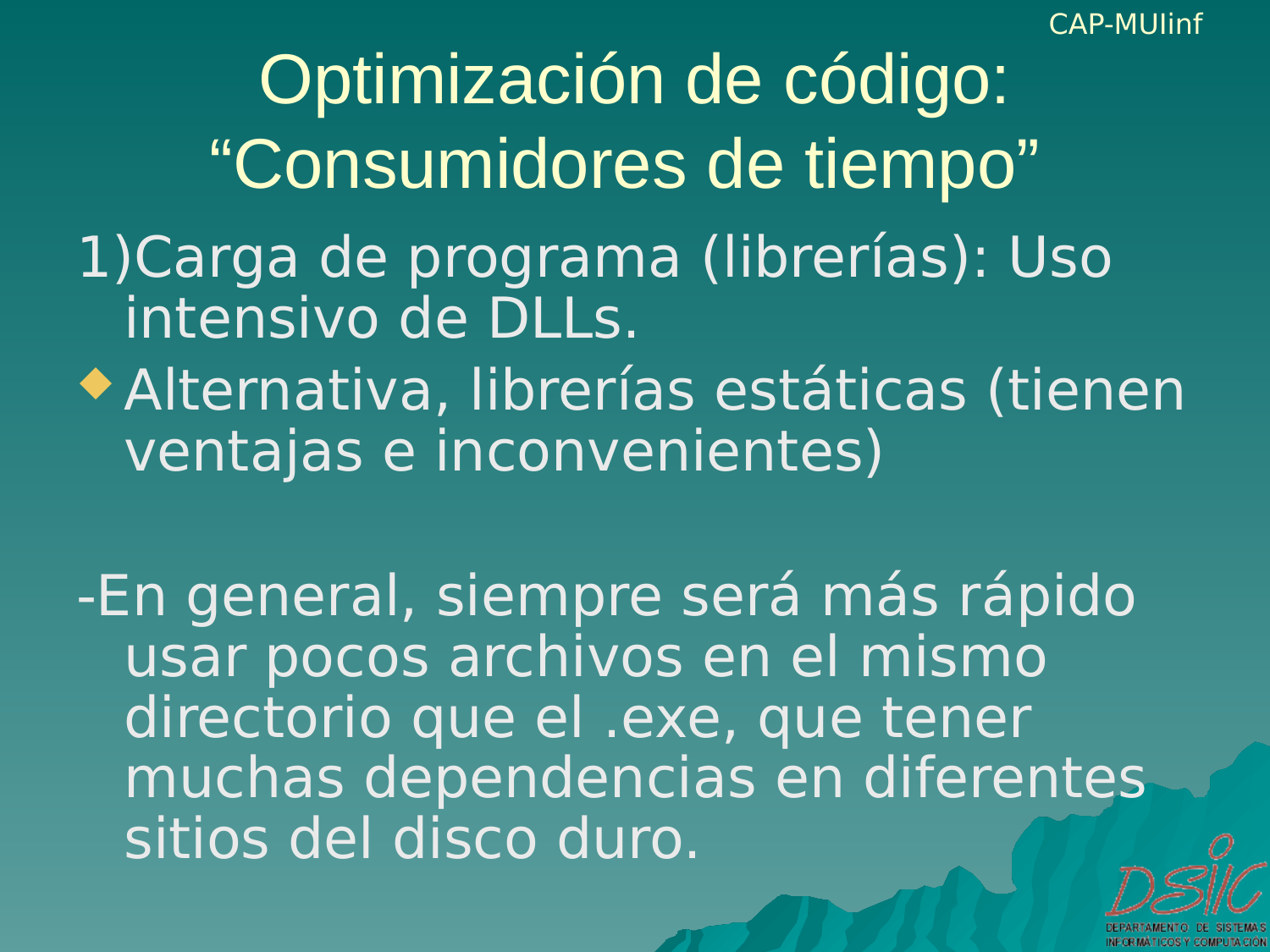

# Optimización de código: “Consumidores de tiempo”
1)Carga de programa (librerías): Uso intensivo de DLLs.
Alternativa, librerías estáticas (tienen ventajas e inconvenientes)

-En general, siempre será más rápido usar pocos archivos en el mismo directorio que el .exe, que tener muchas dependencias en diferentes sitios del disco duro.